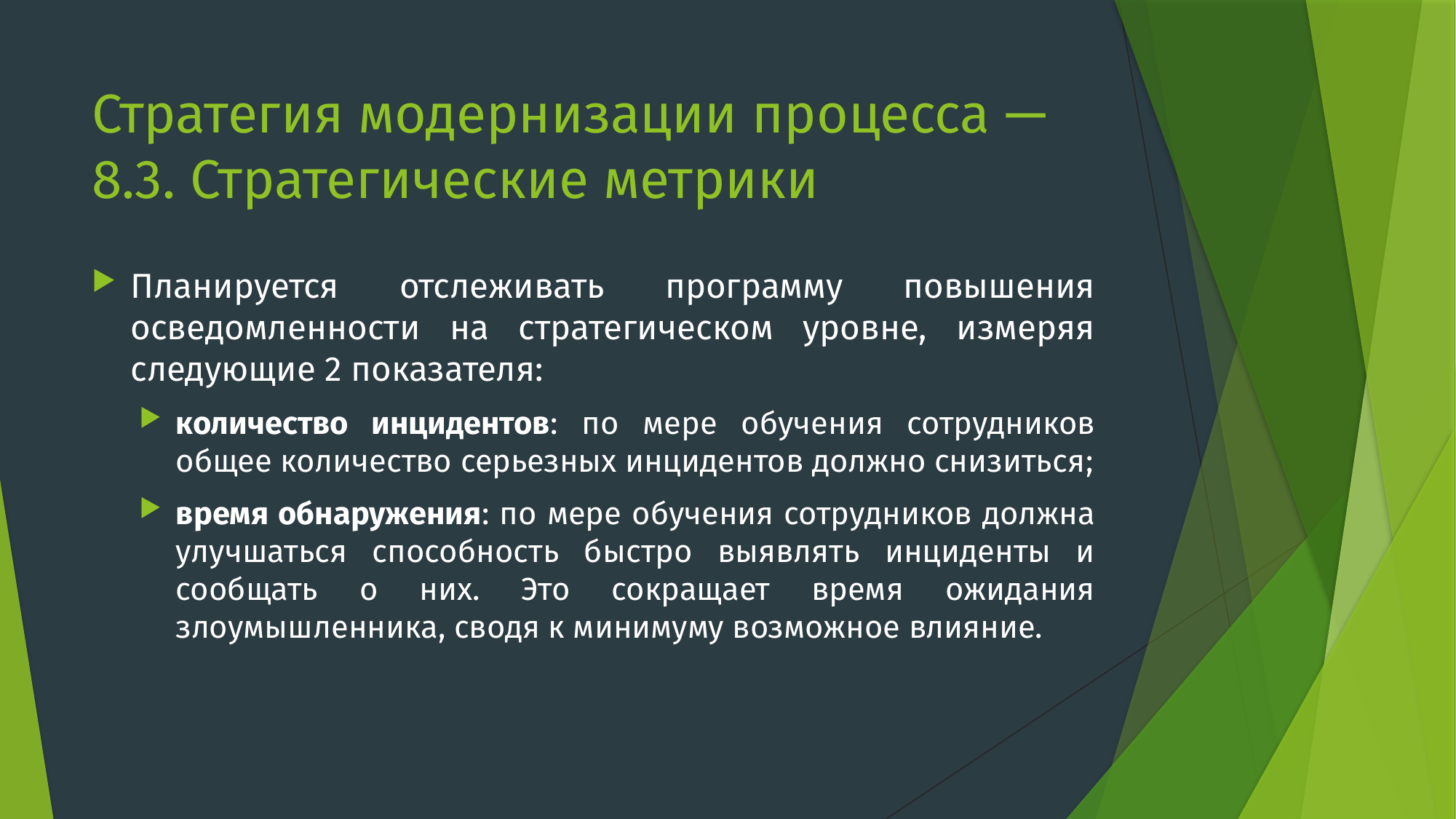

# Стратегия модернизации процесса — 8.3. Стратегические метрики
Планируется отслеживать программу повышения осведомленности на стратегическом уровне, измеряя следующие 2 показателя:
количество инцидентов: по мере обучения сотрудников общее количество серьезных инцидентов должно снизиться;
время обнаружения: по мере обучения сотрудников должна улучшаться способность быстро выявлять инциденты и сообщать о них. Это сокращает время ожидания злоумышленника, сводя к минимуму возможное влияние.